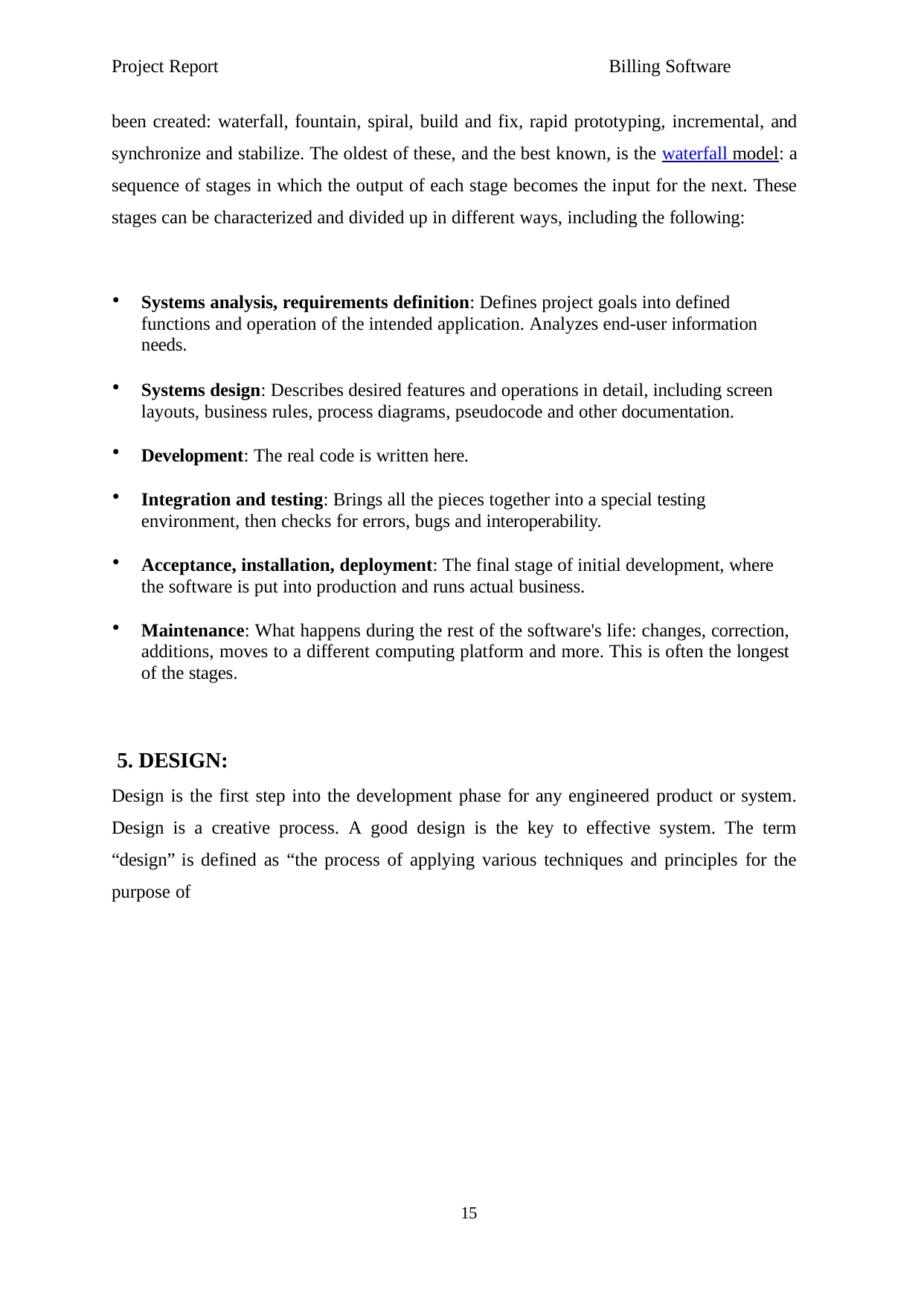

Project Report	Billing Software

been created: waterfall, fountain, spiral, build and fix, rapid prototyping, incremental, and synchronize and stabilize. The oldest of these, and the best known, is the waterfall model: a sequence of stages in which the output of each stage becomes the input for the next. These stages can be characterized and divided up in different ways, including the following:
Systems analysis, requirements definition: Defines project goals into defined functions and operation of the intended application. Analyzes end-user information needs.

Systems design: Describes desired features and operations in detail, including screen layouts, business rules, process diagrams, pseudocode and other documentation.

Development: The real code is written here.

Integration and testing: Brings all the pieces together into a special testing environment, then checks for errors, bugs and interoperability.

Acceptance, installation, deployment: The final stage of initial development, where the software is put into production and runs actual business.

Maintenance: What happens during the rest of the software's life: changes, correction, additions, moves to a different computing platform and more. This is often the longest of the stages.

5. DESIGN:
Design is the first step into the development phase for any engineered product or system. Design is a creative process. A good design is the key to effective system. The term “design” is defined as “the process of applying various techniques and principles for the purpose of
15